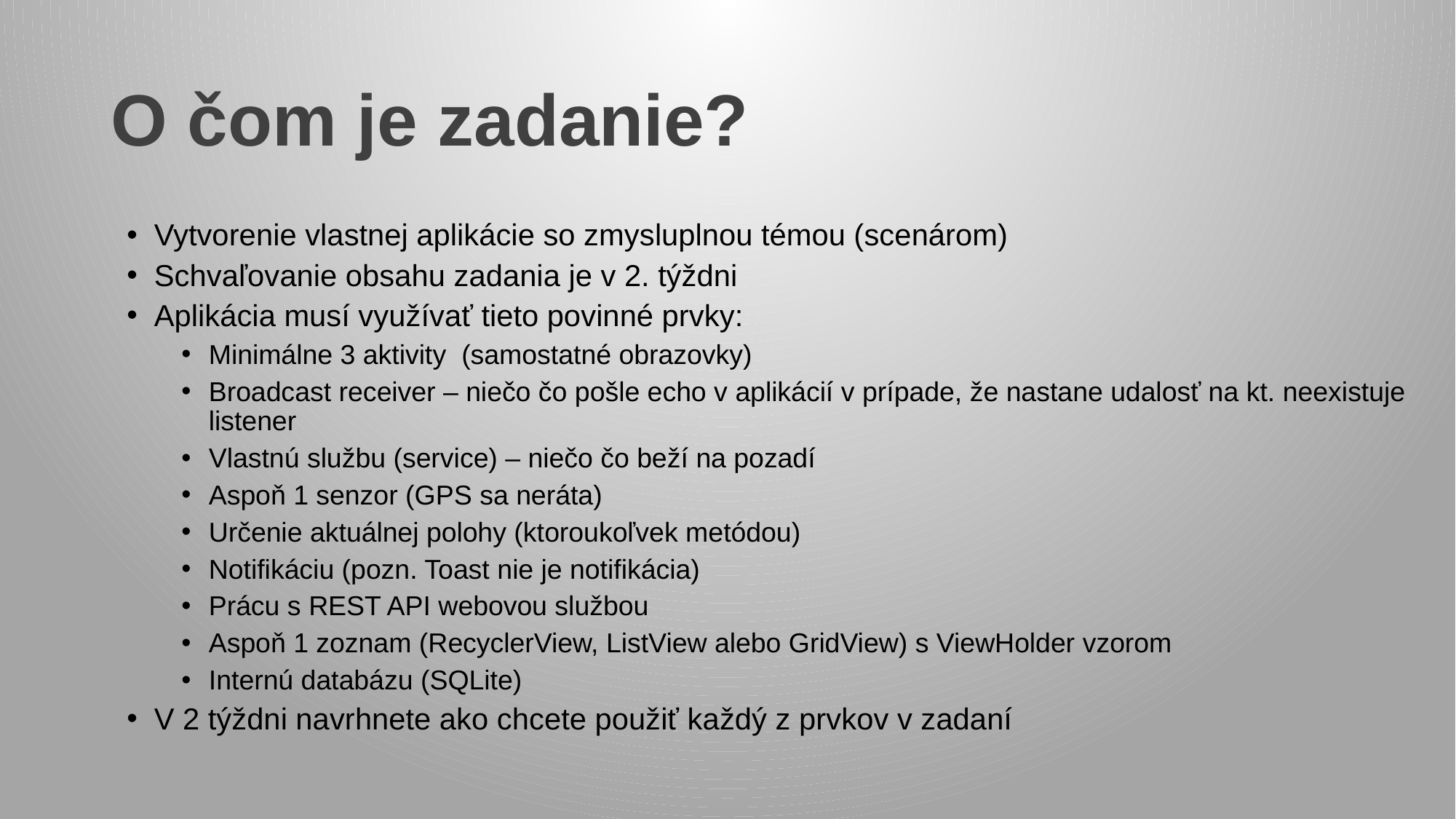

# O čom je zadanie?
Vytvorenie vlastnej aplikácie so zmysluplnou témou (scenárom)
Schvaľovanie obsahu zadania je v 2. týždni
Aplikácia musí využívať tieto povinné prvky:
Minimálne 3 aktivity  (samostatné obrazovky)
Broadcast receiver – niečo čo pošle echo v aplikácií v prípade, že nastane udalosť na kt. neexistuje listener
Vlastnú službu (service) – niečo čo beží na pozadí
Aspoň 1 senzor (GPS sa neráta)
Určenie aktuálnej polohy (ktoroukoľvek metódou)
Notifikáciu (pozn. Toast nie je notifikácia)
Prácu s REST API webovou službou
Aspoň 1 zoznam (RecyclerView, ListView alebo GridView) s ViewHolder vzorom
Internú databázu (SQLite)
V 2 týždni navrhnete ako chcete použiť každý z prvkov v zadaní